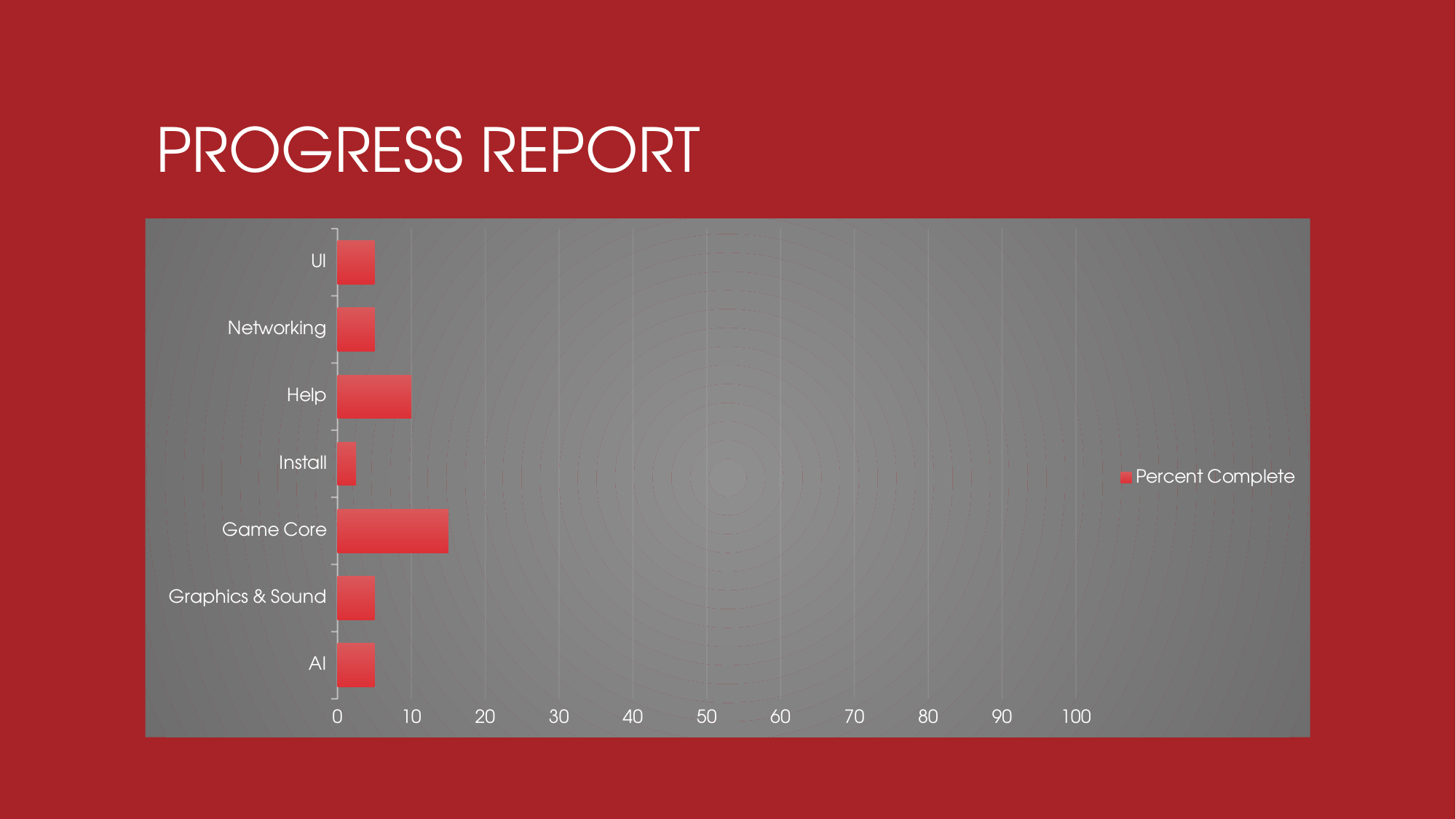

# Progress report

### Chart

| Category | Percent Complete |
|---|---|
| AI | 5.0 |
| Graphics & Sound | 5.0 |
| Game Core | 15.0 |
| Install | 2.5 |
| Help | 10.0 |
| Networking | 5.0 |
| UI | 5.0 |